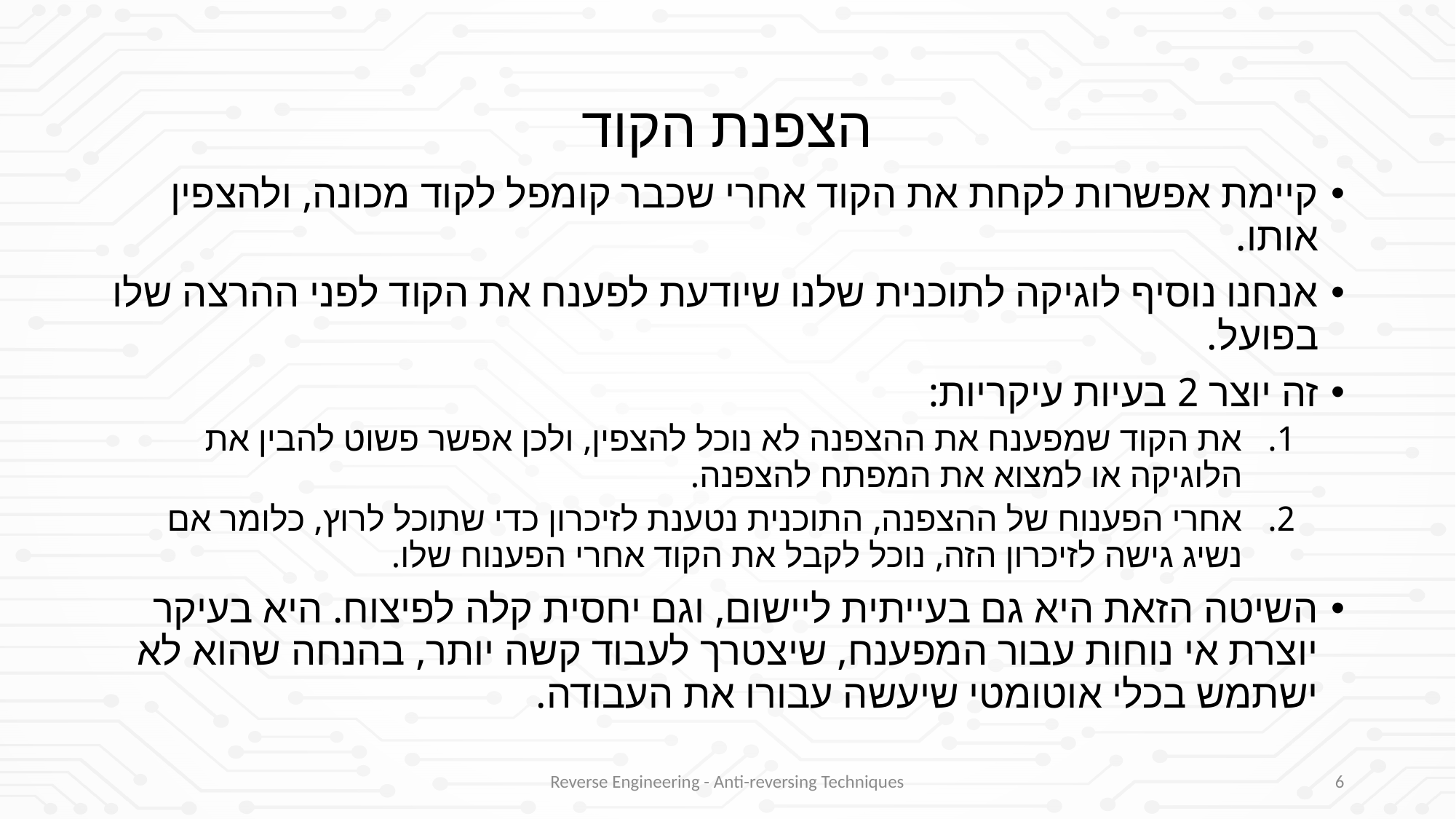

הצפנת הקוד
קיימת אפשרות לקחת את הקוד אחרי שכבר קומפל לקוד מכונה, ולהצפין אותו.
אנחנו נוסיף לוגיקה לתוכנית שלנו שיודעת לפענח את הקוד לפני ההרצה שלו בפועל.
זה יוצר 2 בעיות עיקריות:
את הקוד שמפענח את ההצפנה לא נוכל להצפין, ולכן אפשר פשוט להבין את הלוגיקה או למצוא את המפתח להצפנה.
אחרי הפענוח של ההצפנה, התוכנית נטענת לזיכרון כדי שתוכל לרוץ, כלומר אם נשיג גישה לזיכרון הזה, נוכל לקבל את הקוד אחרי הפענוח שלו.
השיטה הזאת היא גם בעייתית ליישום, וגם יחסית קלה לפיצוח. היא בעיקר יוצרת אי נוחות עבור המפענח, שיצטרך לעבוד קשה יותר, בהנחה שהוא לא ישתמש בכלי אוטומטי שיעשה עבורו את העבודה.

Reverse Engineering - Anti-reversing Techniques
6